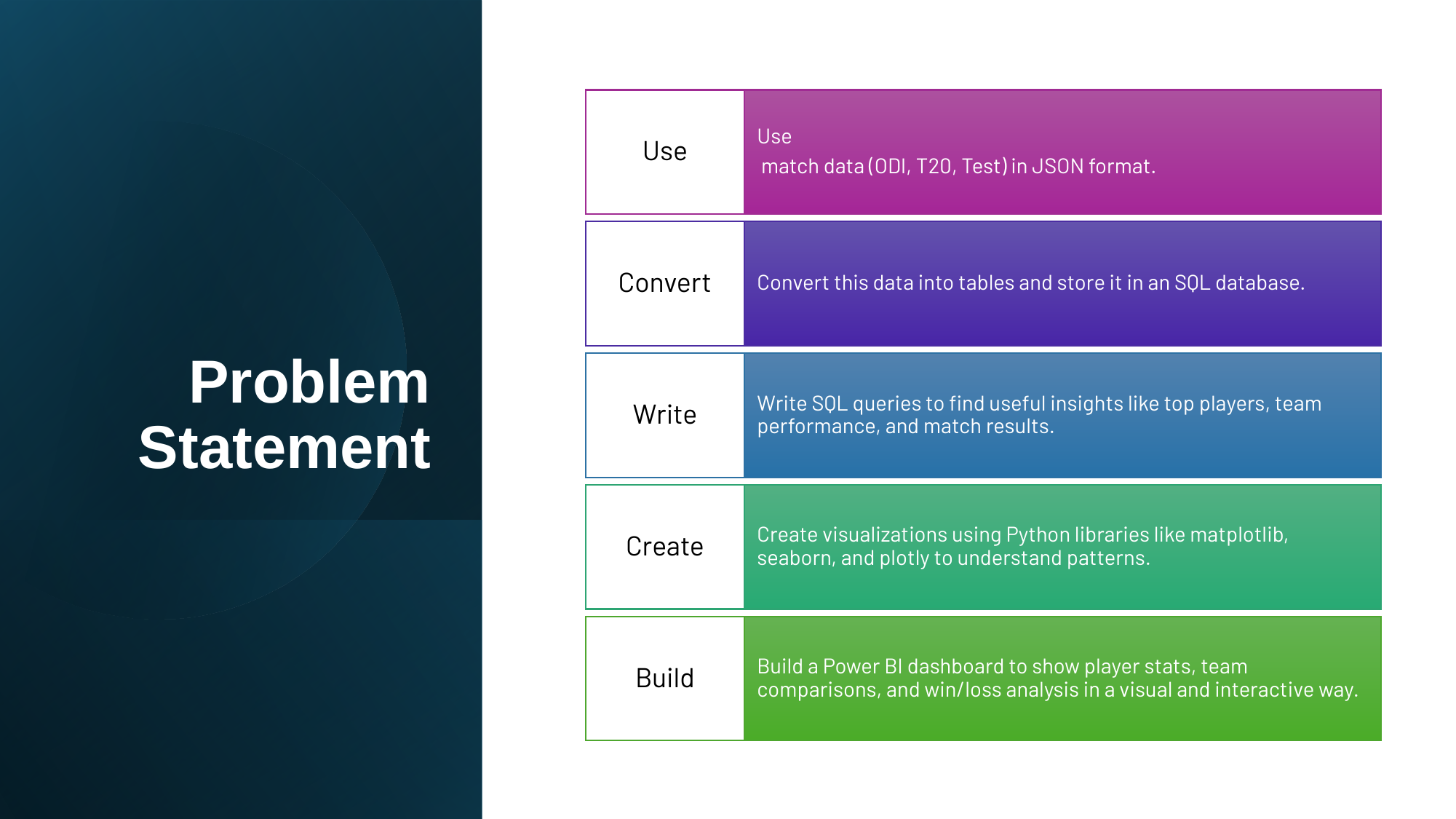

Use
 match data (ODI, T20, Test) in JSON format.
Use
Convert this data into tables and store it in an SQL database.
Convert
Write SQL queries to find useful insights like top players, team performance, and match results.
Write
Create visualizations using Python libraries like matplotlib, seaborn, and plotly to understand patterns.
Create
Build a Power BI dashboard to show player stats, team comparisons, and win/loss analysis in a visual and interactive way.
Build

# Problem Statement